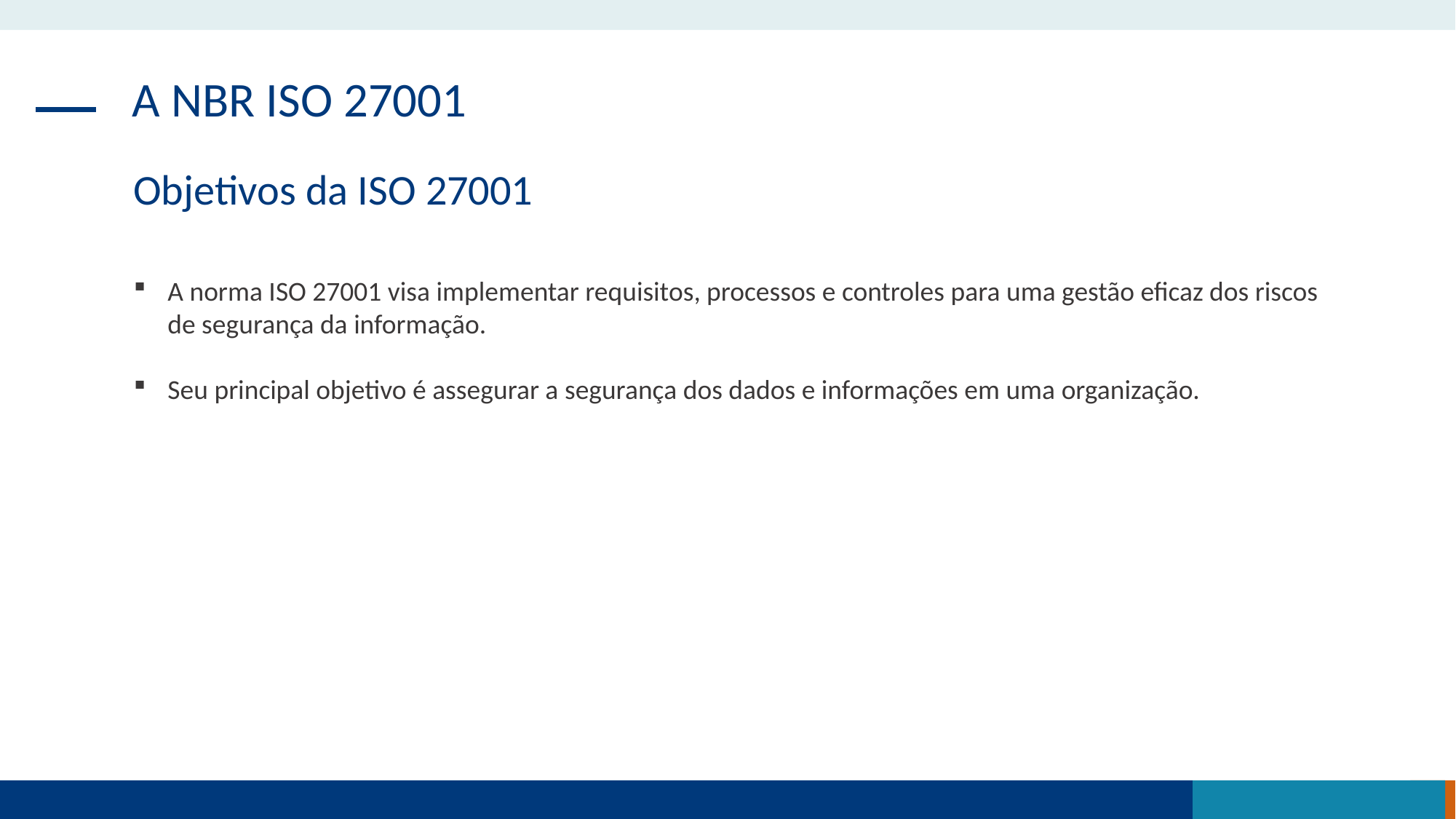

A NBR ISO 27001
Objetivos da ISO 27001
A norma ISO 27001 visa implementar requisitos, processos e controles para uma gestão eficaz dos riscos de segurança da informação.

Seu principal objetivo é assegurar a segurança dos dados e informações em uma organização.